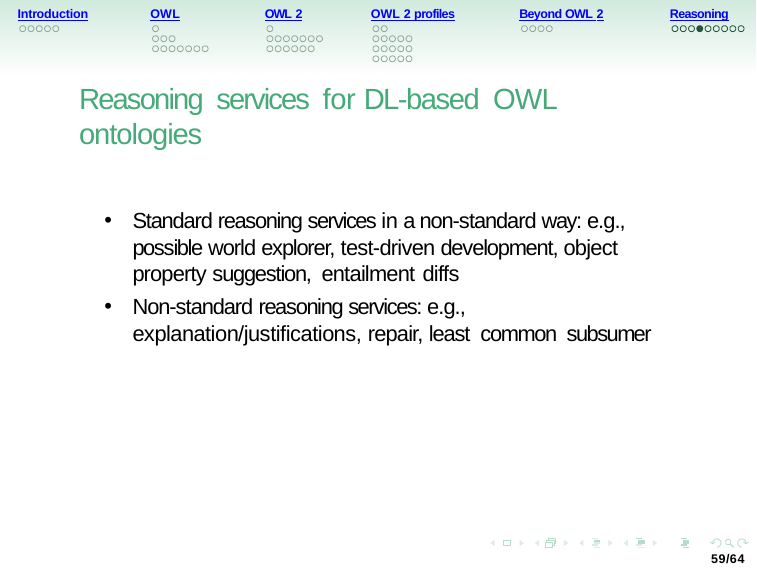

Introduction
OWL
OWL 2
OWL 2 profiles
Beyond OWL 2
Reasoning

Reasoning  services  for DL-based  OWL ontologies
Standard reasoning services in a non-standard way: e.g.,  possible world explorer, test-driven development, object  property suggestion,  entailment diffs
Non-standard reasoning services: e.g.,  explanation/justifications, repair, least  common subsumer

59/64